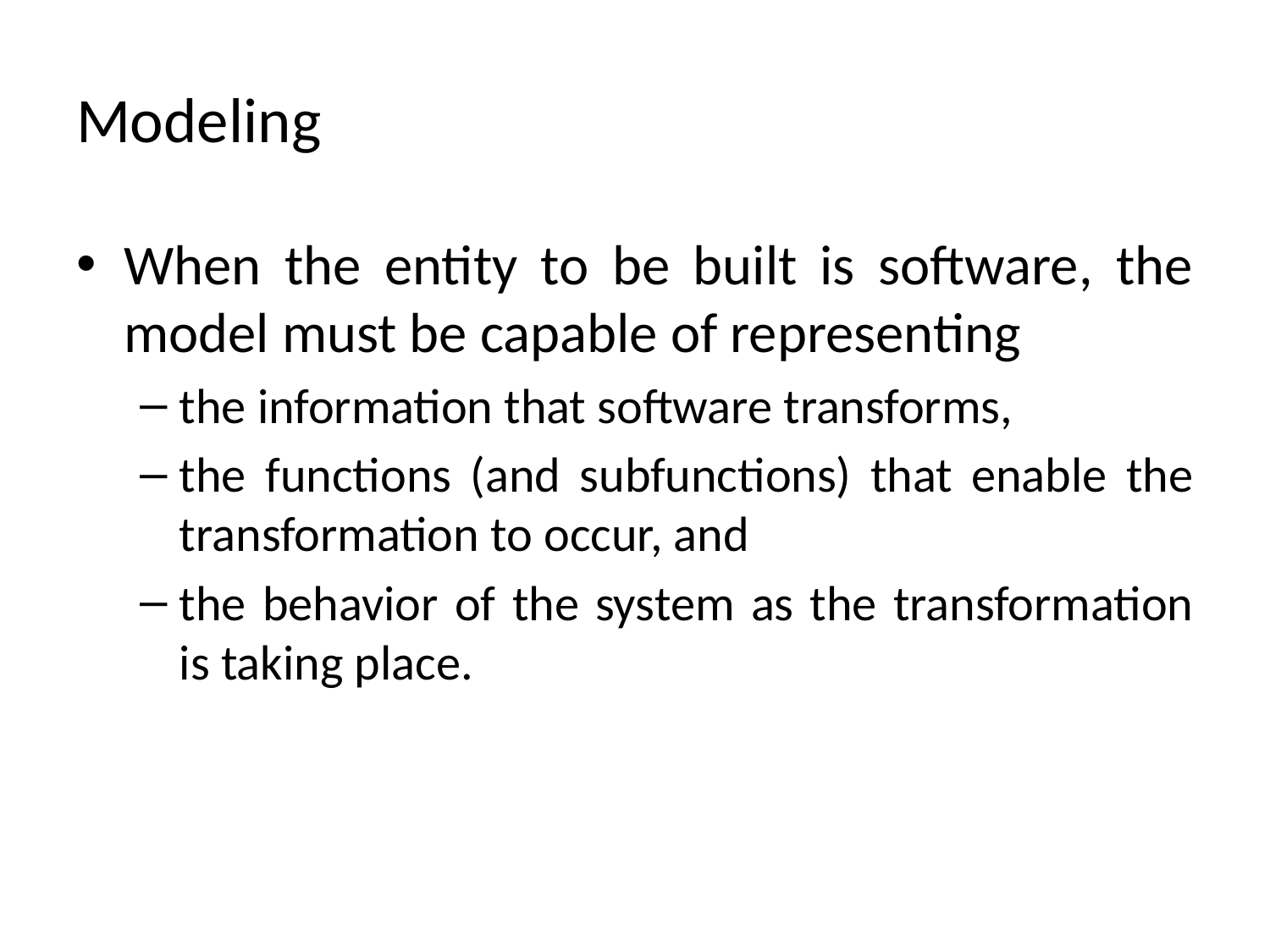

# Modeling
When the entity to be built is software, the model must be capable of representing
the information that software transforms,
the functions (and subfunctions) that enable the transformation to occur, and
the behavior of the system as the transformation is taking place.